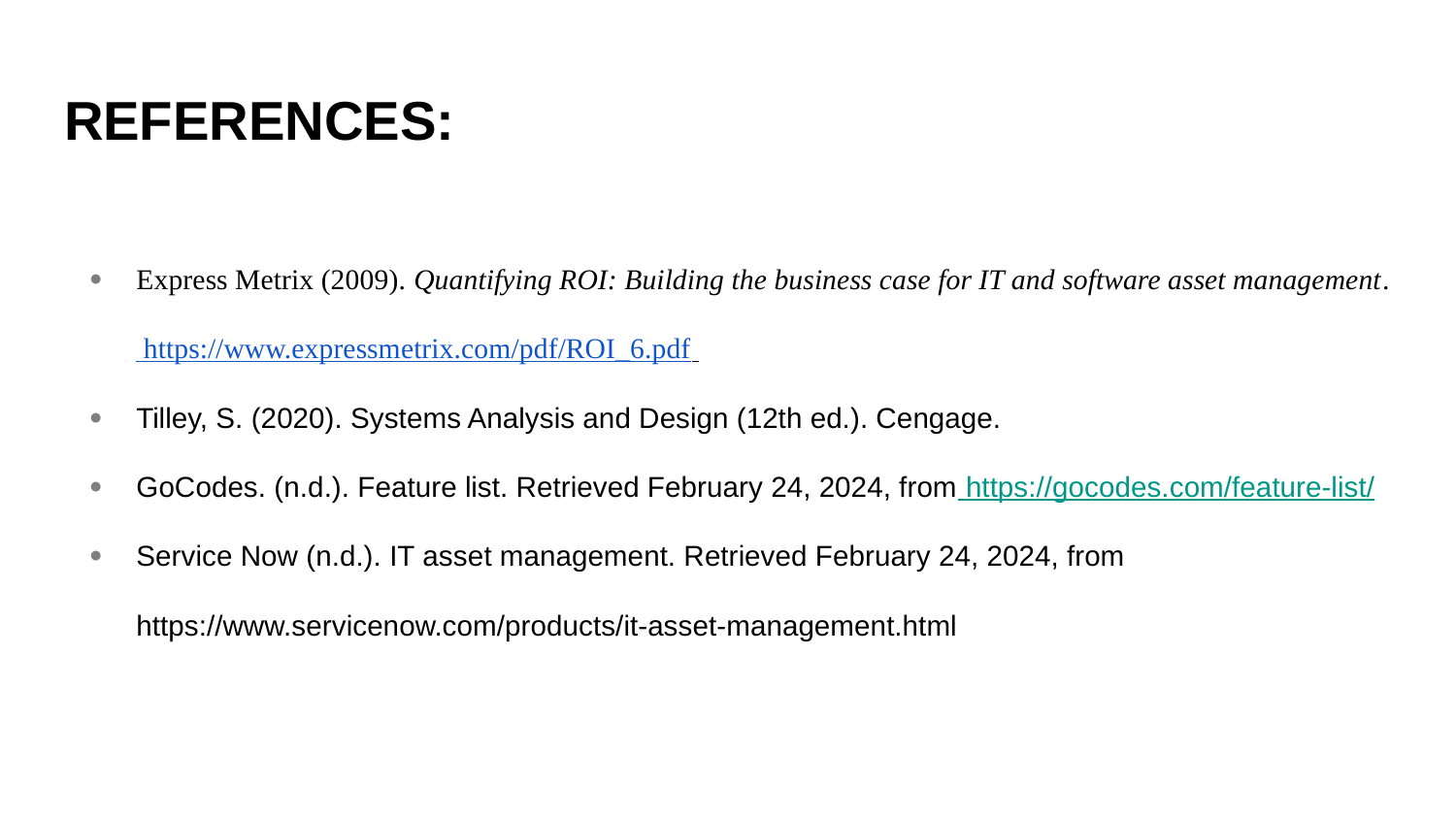

# REFERENCES:

Express Metrix (2009). Quantifying ROI: Building the business case for IT and software asset management. https://www.expressmetrix.com/pdf/ROI_6.pdf
Tilley, S. (2020). Systems Analysis and Design (12th ed.). Cengage.
GoCodes. (n.d.). Feature list. Retrieved February 24, 2024, from https://gocodes.com/feature-list/
Service Now (n.d.). IT asset management. Retrieved February 24, 2024, from https://www.servicenow.com/products/it-asset-management.html